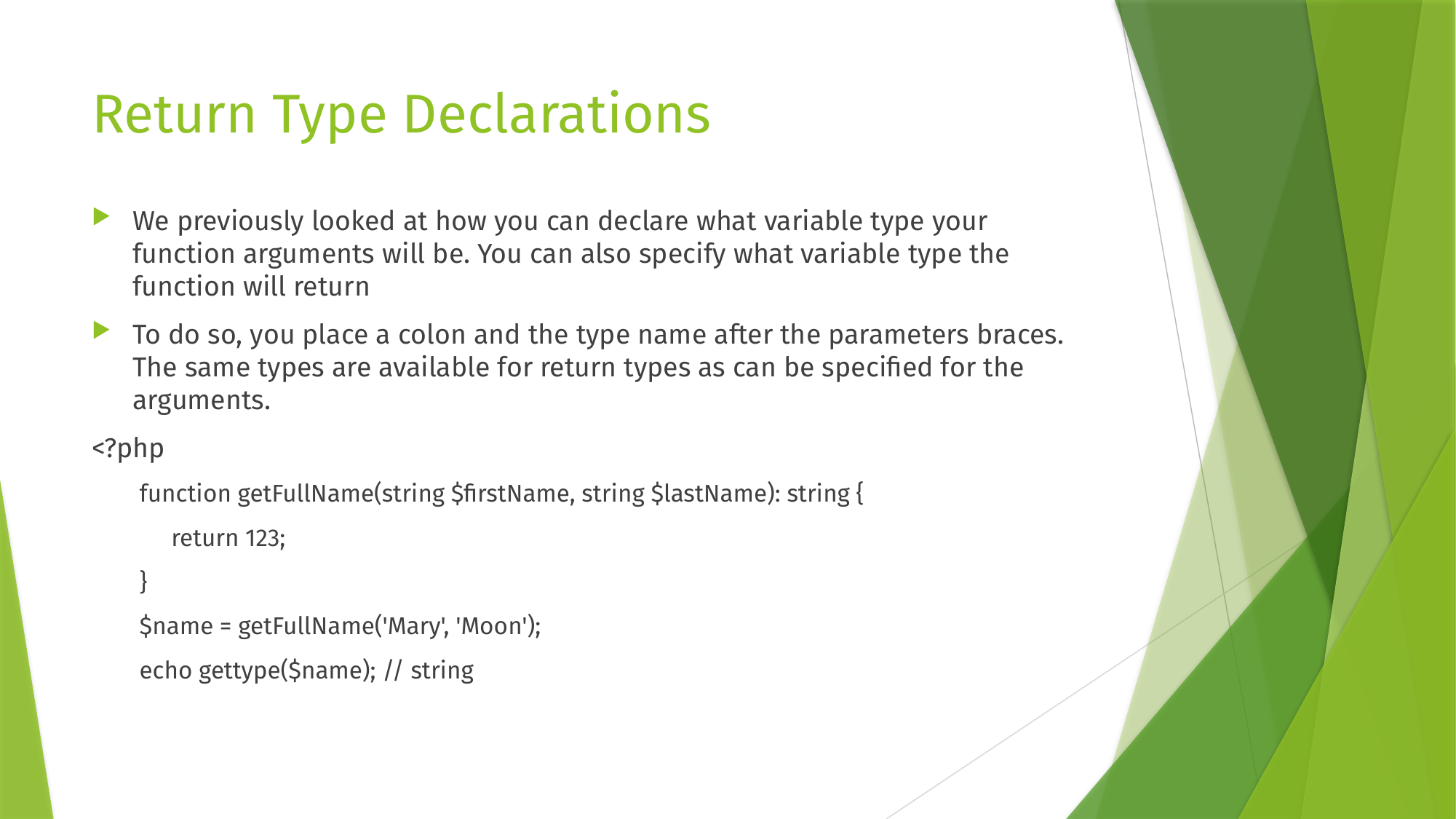

# Return Type Declarations
We previously looked at how you can declare what variable type your function arguments will be. You can also specify what variable type the function will return
To do so, you place a colon and the type name after the parameters braces. The same types are available for return types as can be specified for the arguments.
<?php
function getFullName(string $firstName, string $lastName): string {
     return 123;
}
$name = getFullName('Mary', 'Moon');
echo gettype($name); // string